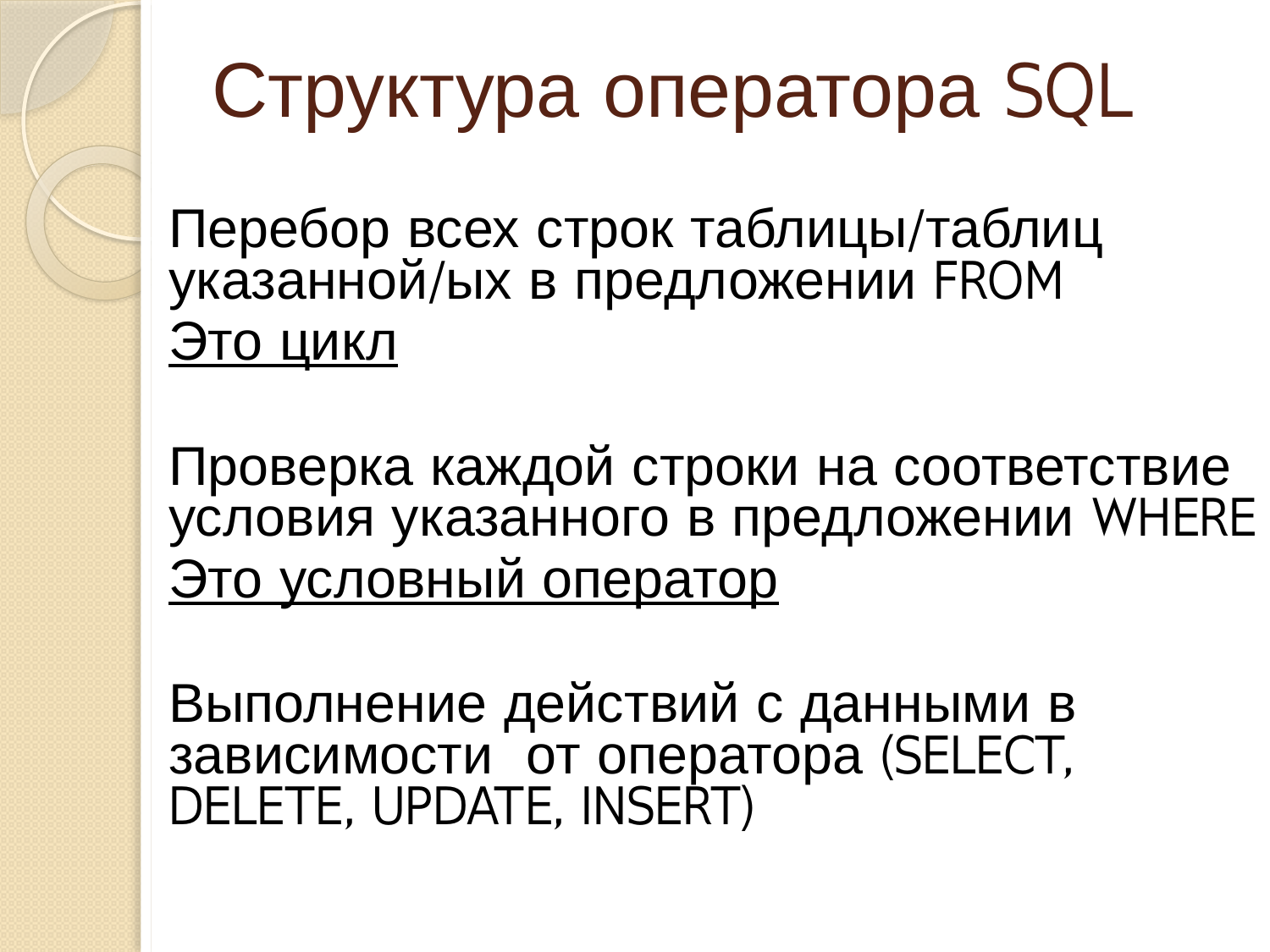

# Структура оператора SQL
Перебор всех строк таблицы/таблиц указанной/ых в предложении FROM
Это цикл

Проверка каждой строки на соответствие условия указанного в предложении WHERE
Это условный оператор

Выполнение действий с данными в зависимости  от оператора (SELECT, DELETE, UPDATE, INSERT)